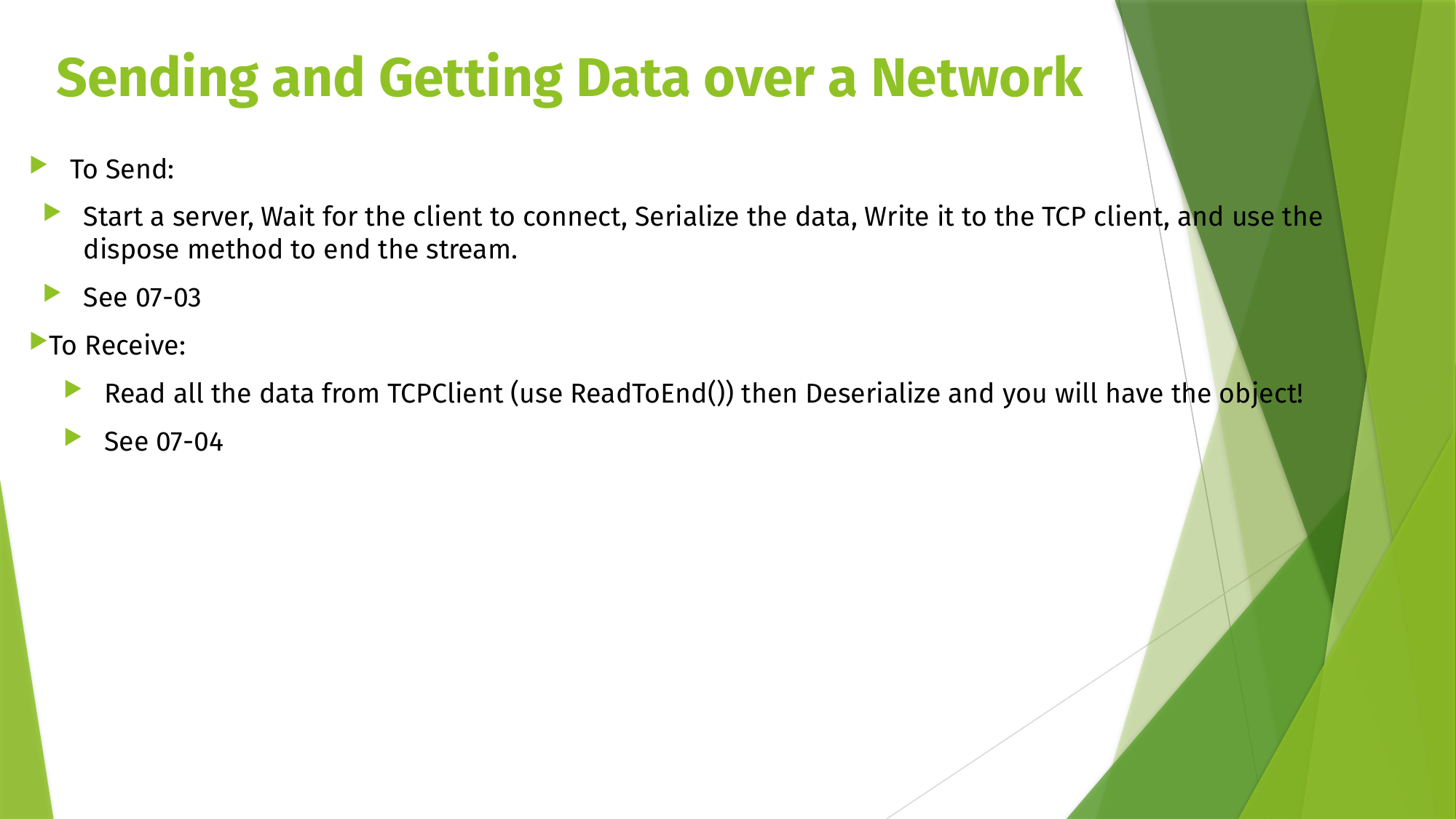

# Sending and Getting Data over a Network
To Send:
Start a server, Wait for the client to connect, Serialize the data, Write it to the TCP client, and use the dispose method to end the stream.
See 07-03
To Receive:
Read all the data from TCPClient (use ReadToEnd()) then Deserialize and you will have the object!
See 07-04